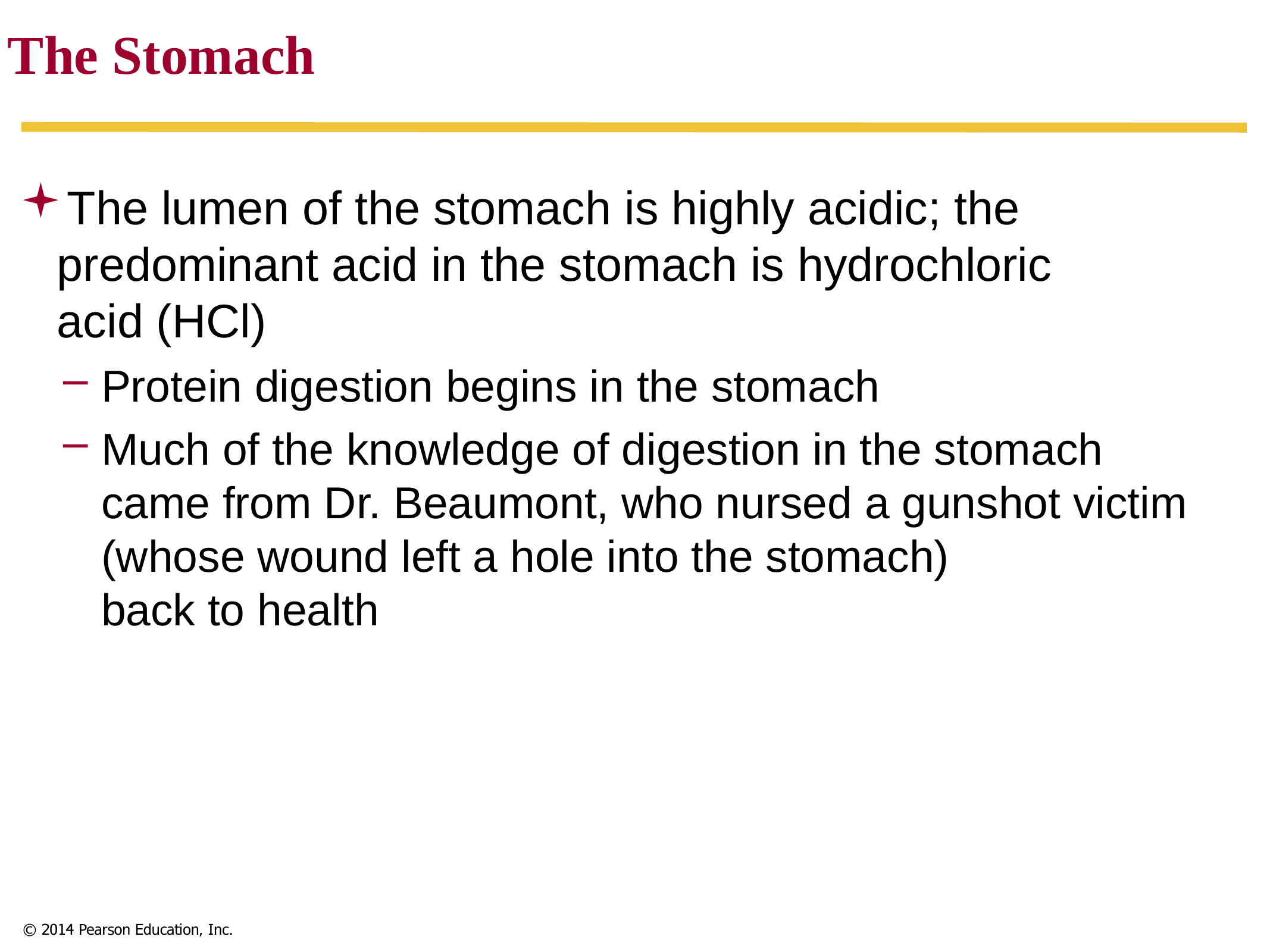

The Stomach

The lumen of the stomach is highly acidic; the predominant acid in the stomach is hydrochloric
acid (HCl)
Protein digestion begins in the stomach
Much of the knowledge of digestion in the stomach came from Dr. Beaumont, who nursed a gunshot victim (whose wound left a hole into the stomach)
back to health